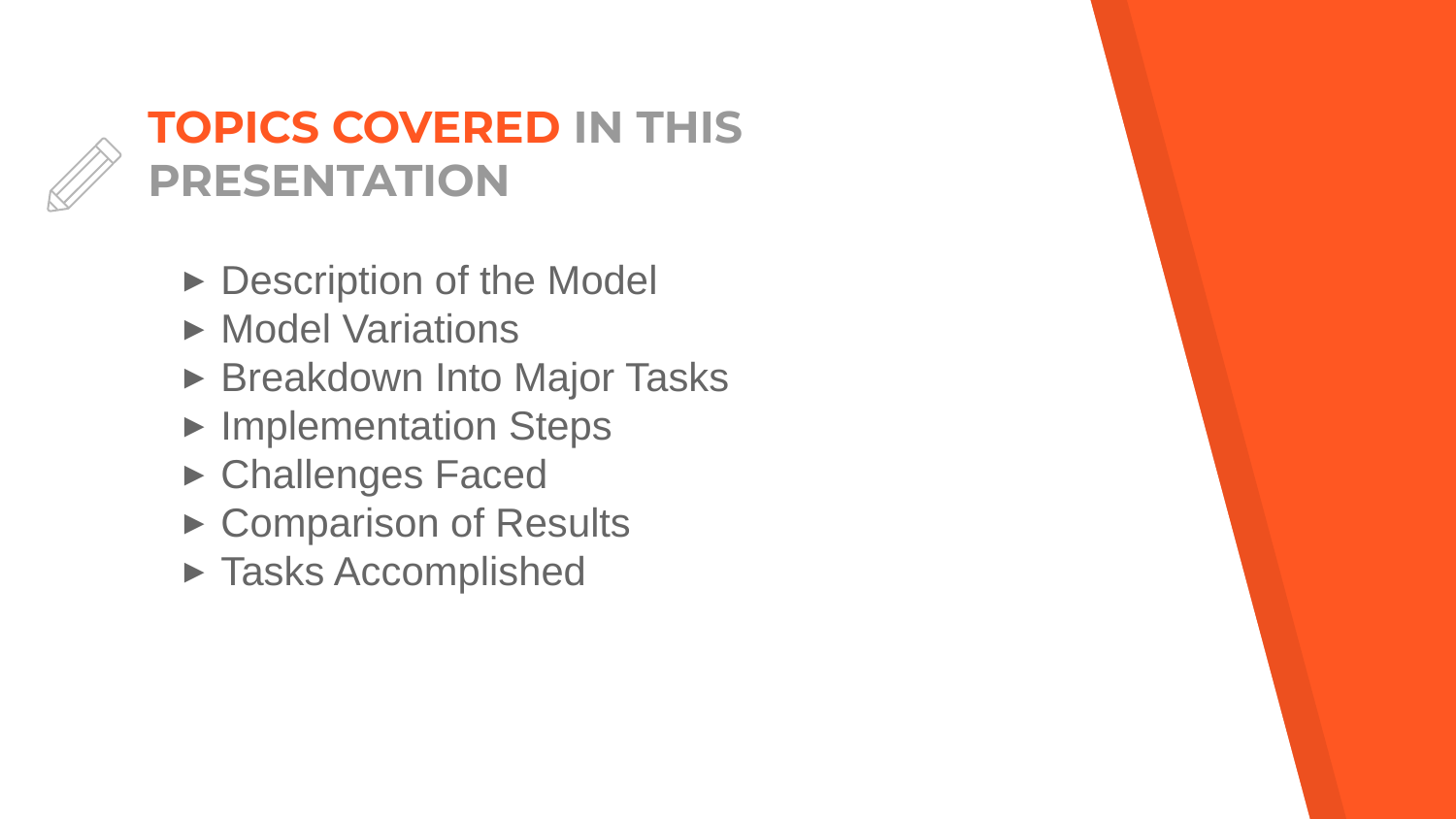

# TOPICS COVERED IN THIS PRESENTATION
Description of the Model
Model Variations
Breakdown Into Major Tasks
Implementation Steps
Challenges Faced
Comparison of Results
Tasks Accomplished